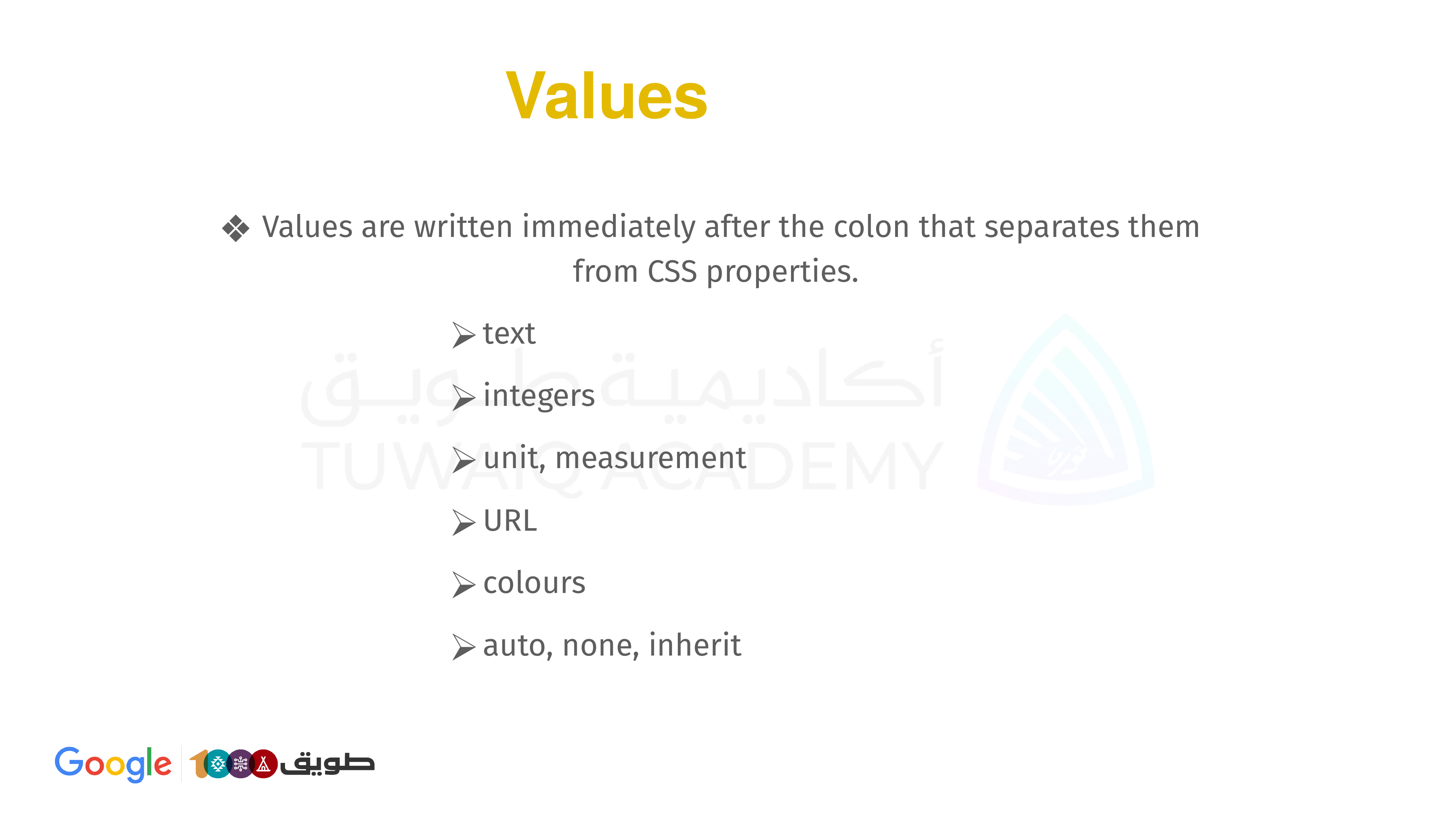

# Values
 Values are written immediately after the colon that separates them from CSS properties.
 text
 integers
 unit, measurement
 URL
 colours
 auto, none, inherit